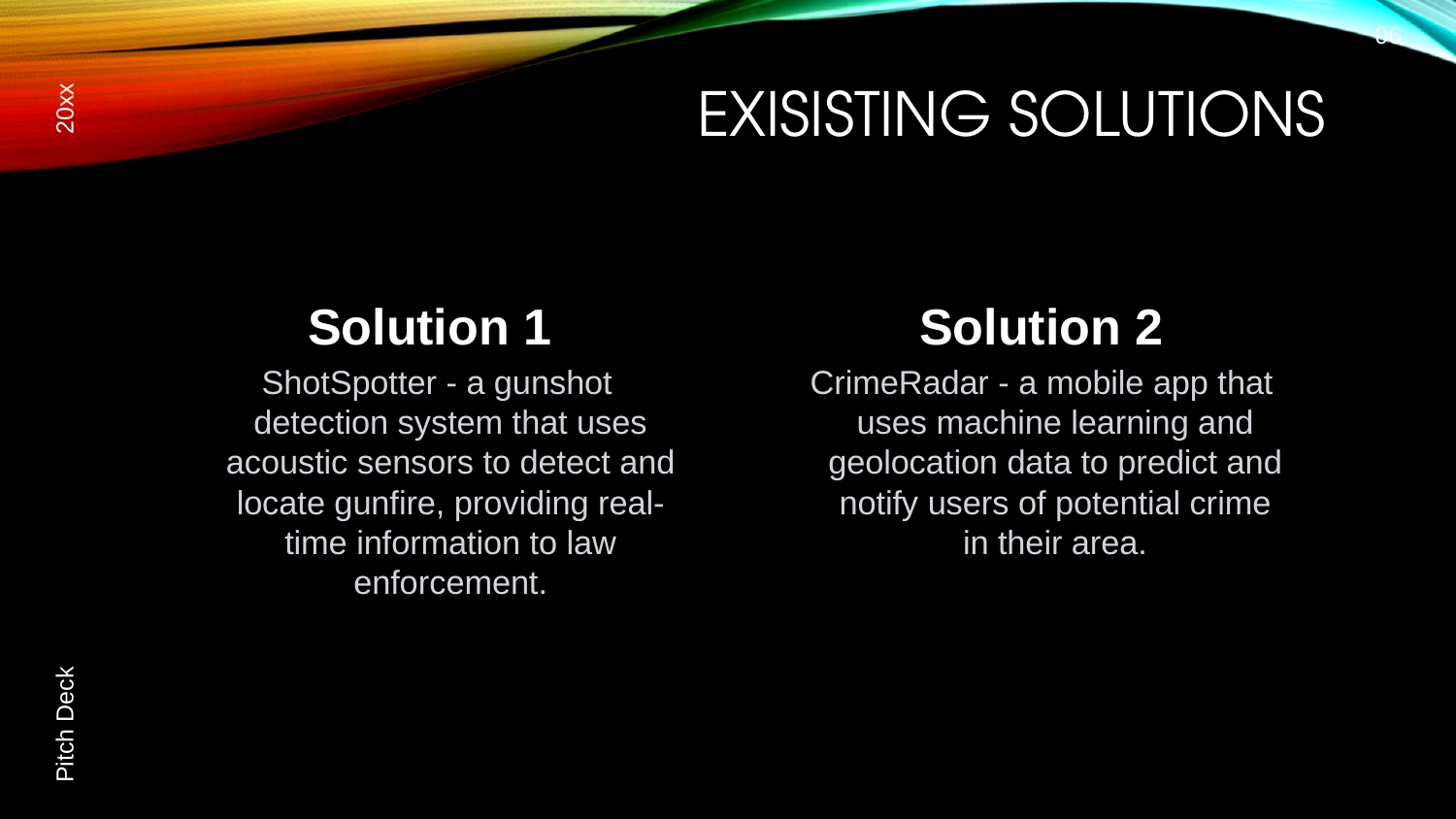

06
# Exisisting Solutions
20xx
Solution 1
Solution 2
ShotSpotter - a gunshot detection system that uses acoustic sensors to detect and locate gunfire, providing real-time information to law enforcement.

CrimeRadar - a mobile app that uses machine learning and geolocation data to predict and notify users of potential crime in their area.

Pitch Deck